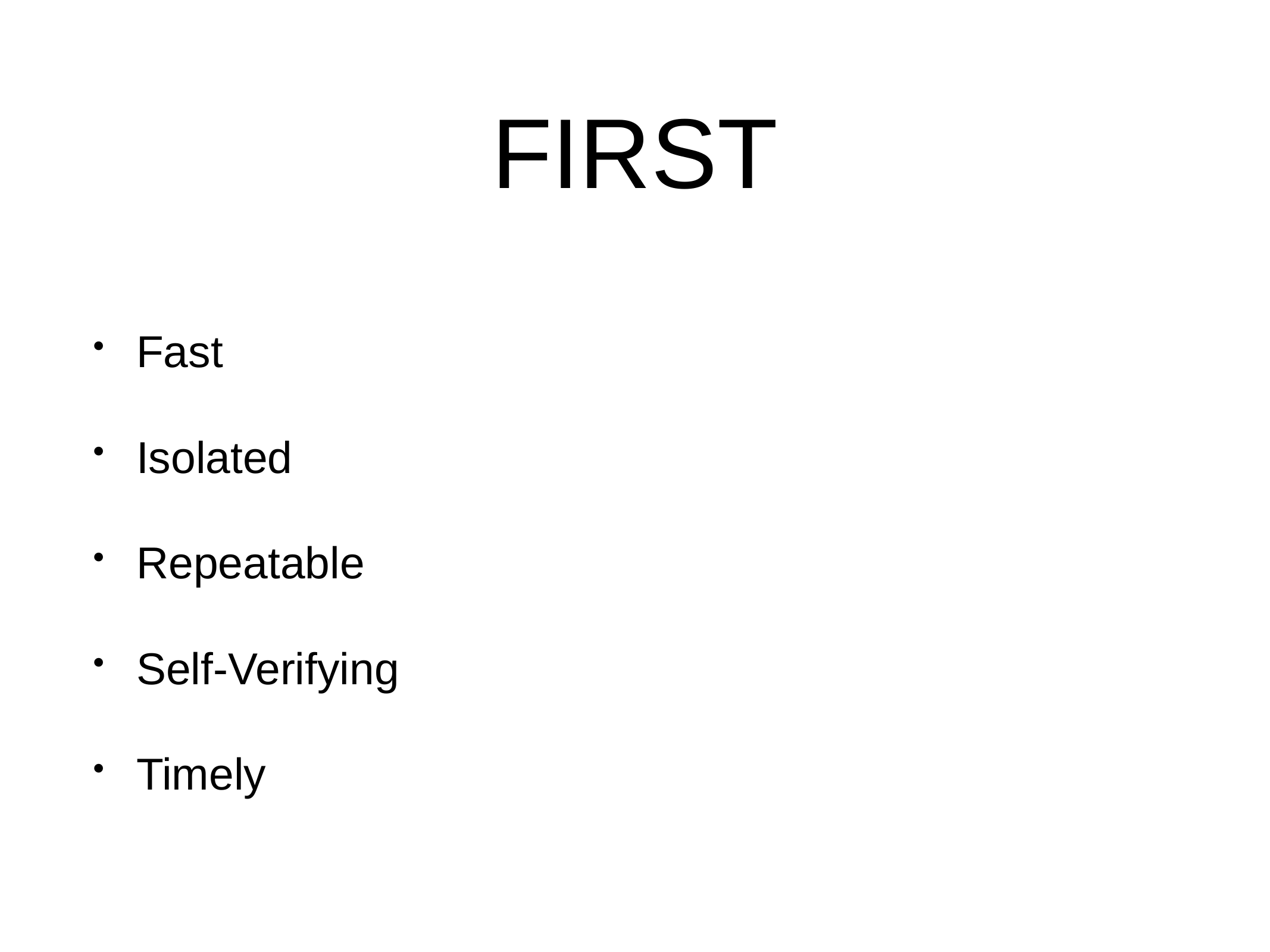

# FIRST
Fast
Isolated
Repeatable
Self-Verifying
Timely